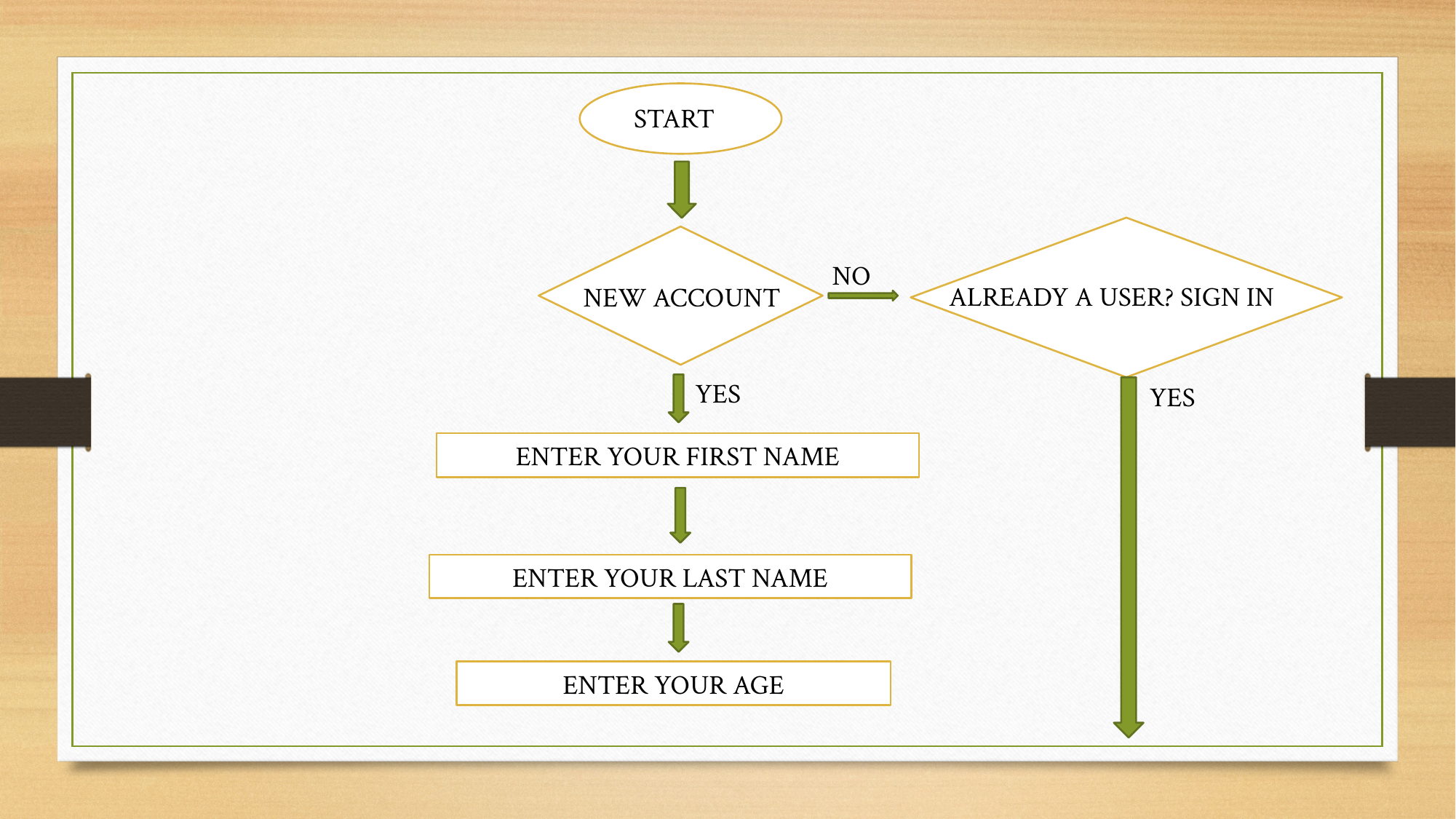

START

NO
ALREADY A USER? SIGN IN
NEW ACCOUNT

YES
YES

ENTER YOUR FIRST NAME

ENTER YOUR LAST NAME

ENTER YOUR AGE